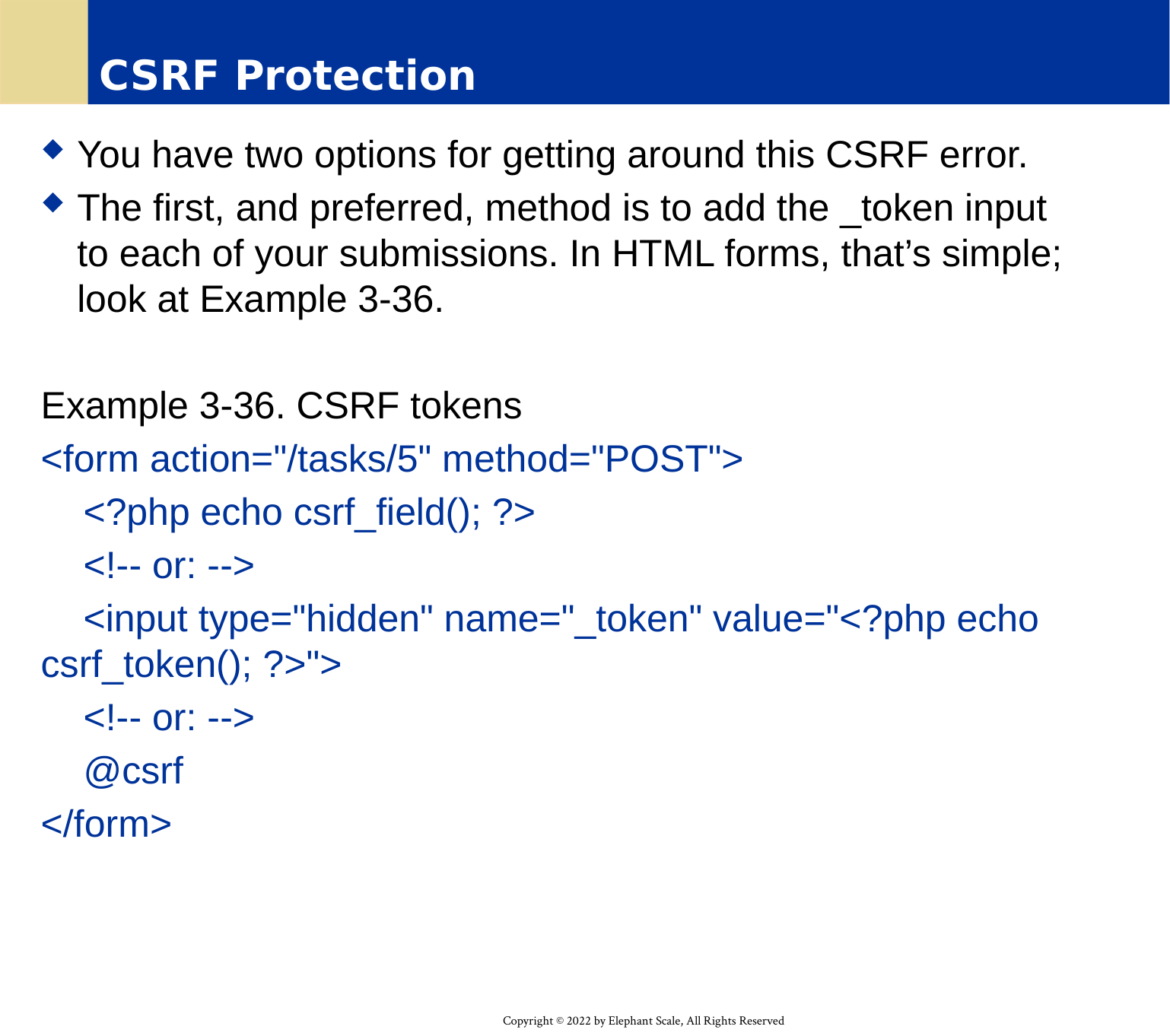

# CSRF Protection
You have two options for getting around this CSRF error.
The first, and preferred, method is to add the _token input to each of your submissions. In HTML forms, that’s simple; look at Example 3-36.

Example 3-36. CSRF tokens
<form action="/tasks/5" method="POST">
    <?php echo csrf_field(); ?>
    <!-- or: -->
    <input type="hidden" name="_token" value="<?php echo csrf_token(); ?>">
    <!-- or: -->
    @csrf
</form>
Copyright © 2022 by Elephant Scale, All Rights Reserved